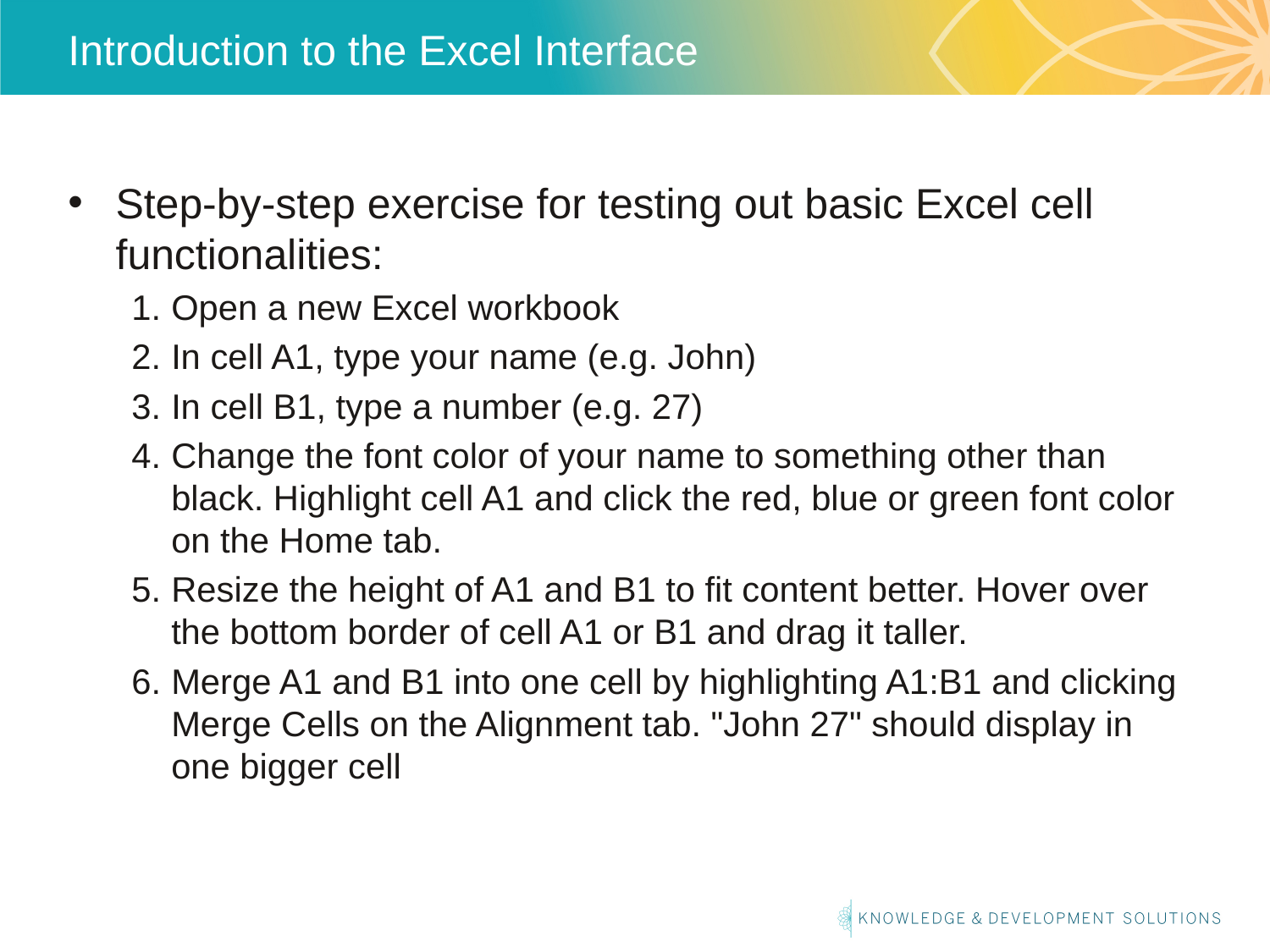

# Introduction to the Excel Interface
Step-by-step exercise for testing out basic Excel cell functionalities:
Open a new Excel workbook
In cell A1, type your name (e.g. John)
In cell B1, type a number (e.g. 27)
Change the font color of your name to something other than black. Highlight cell A1 and click the red, blue or green font color on the Home tab.
Resize the height of A1 and B1 to fit content better. Hover over the bottom border of cell A1 or B1 and drag it taller.
Merge A1 and B1 into one cell by highlighting A1:B1 and clicking Merge Cells on the Alignment tab. "John 27" should display in one bigger cell